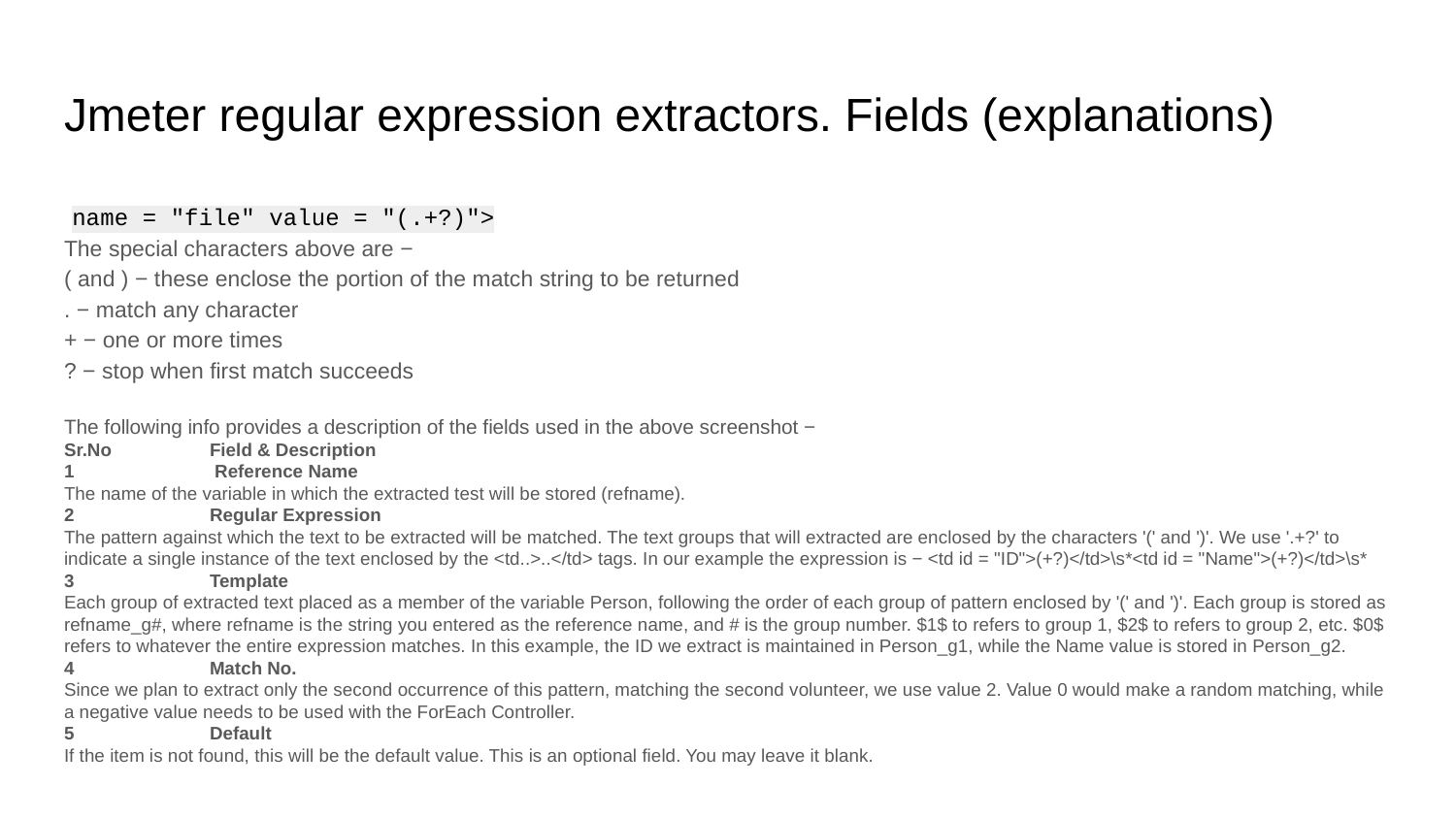

# Jmeter regular expression extractors. Fields (explanations)
name = "file" value = "(.+?)">
The special characters above are −
( and ) − these enclose the portion of the match string to be returned
. − match any character
+ − one or more times
? − stop when first match succeeds

The following info provides a description of the fields used in the above screenshot −
Sr.No	Field & Description
1	 Reference Name
The name of the variable in which the extracted test will be stored (refname).
2	Regular Expression
The pattern against which the text to be extracted will be matched. The text groups that will extracted are enclosed by the characters '(' and ')'. We use '.+?' to indicate a single instance of the text enclosed by the <td..>..</td> tags. In our example the expression is − <td id = "ID">(+?)</td>\s*<td id = "Name">(+?)</td>\s*
3	Template
Each group of extracted text placed as a member of the variable Person, following the order of each group of pattern enclosed by '(' and ')'. Each group is stored as refname_g#, where refname is the string you entered as the reference name, and # is the group number. $1$ to refers to group 1, $2$ to refers to group 2, etc. $0$ refers to whatever the entire expression matches. In this example, the ID we extract is maintained in Person_g1, while the Name value is stored in Person_g2.
4	Match No.
Since we plan to extract only the second occurrence of this pattern, matching the second volunteer, we use value 2. Value 0 would make a random matching, while a negative value needs to be used with the ForEach Controller.
5	Default
If the item is not found, this will be the default value. This is an optional field. You may leave it blank.